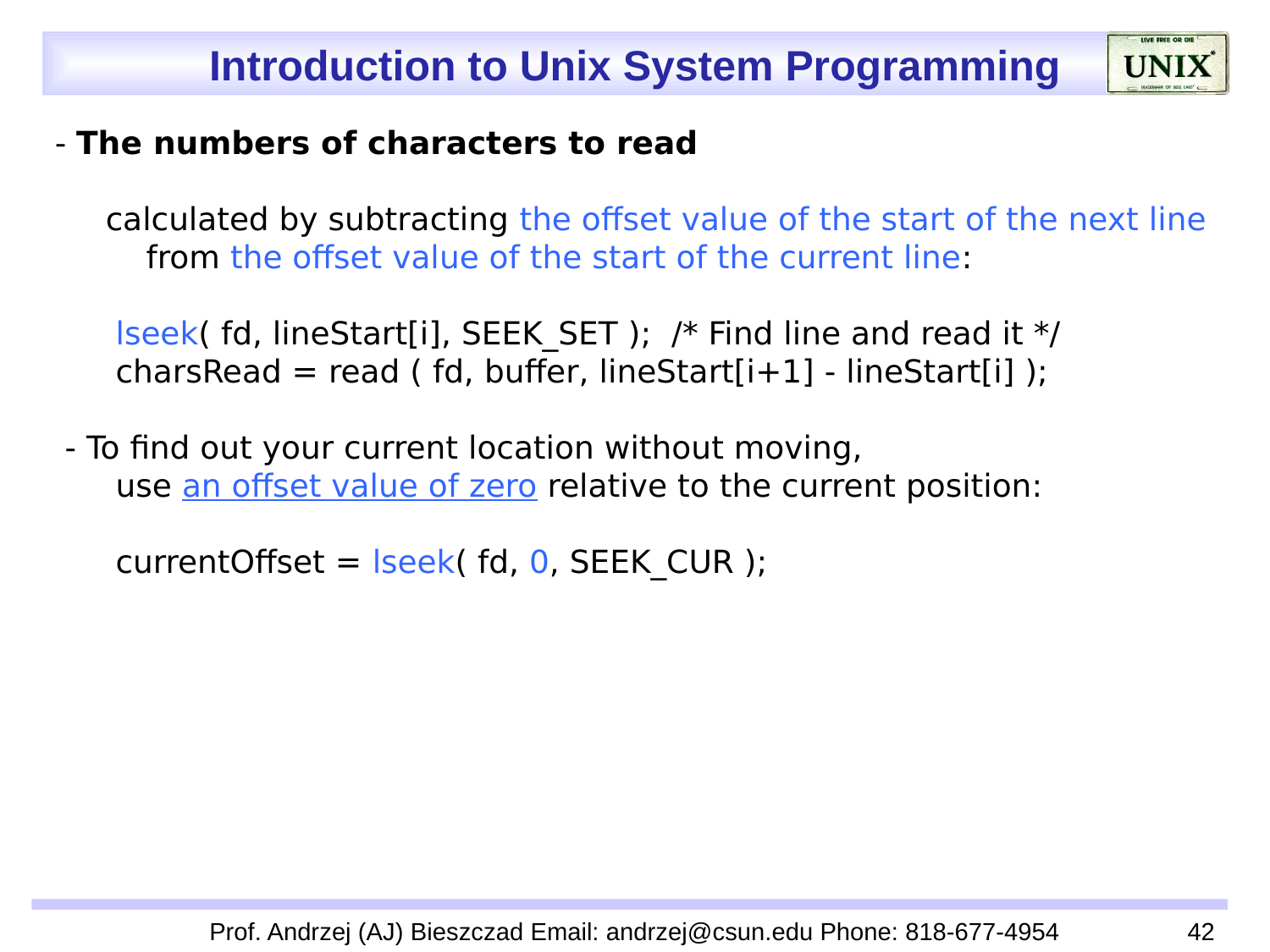

- The numbers of characters to read

     calculated by subtracting the offset value of the start of the next line
         from the offset value of the start of the current line:

      lseek( fd, lineStart[i], SEEK_SET );  /* Find line and read it */
      charsRead = read ( fd, buffer, lineStart[i+1] - lineStart[i] );

 - To find out your current location without moving,
      use an offset value of zero relative to the current position:

      currentOffset = lseek( fd, 0, SEEK_CUR );
Prof. Andrzej (AJ) Bieszczad Email: andrzej@csun.edu Phone: 818-677-4954
42